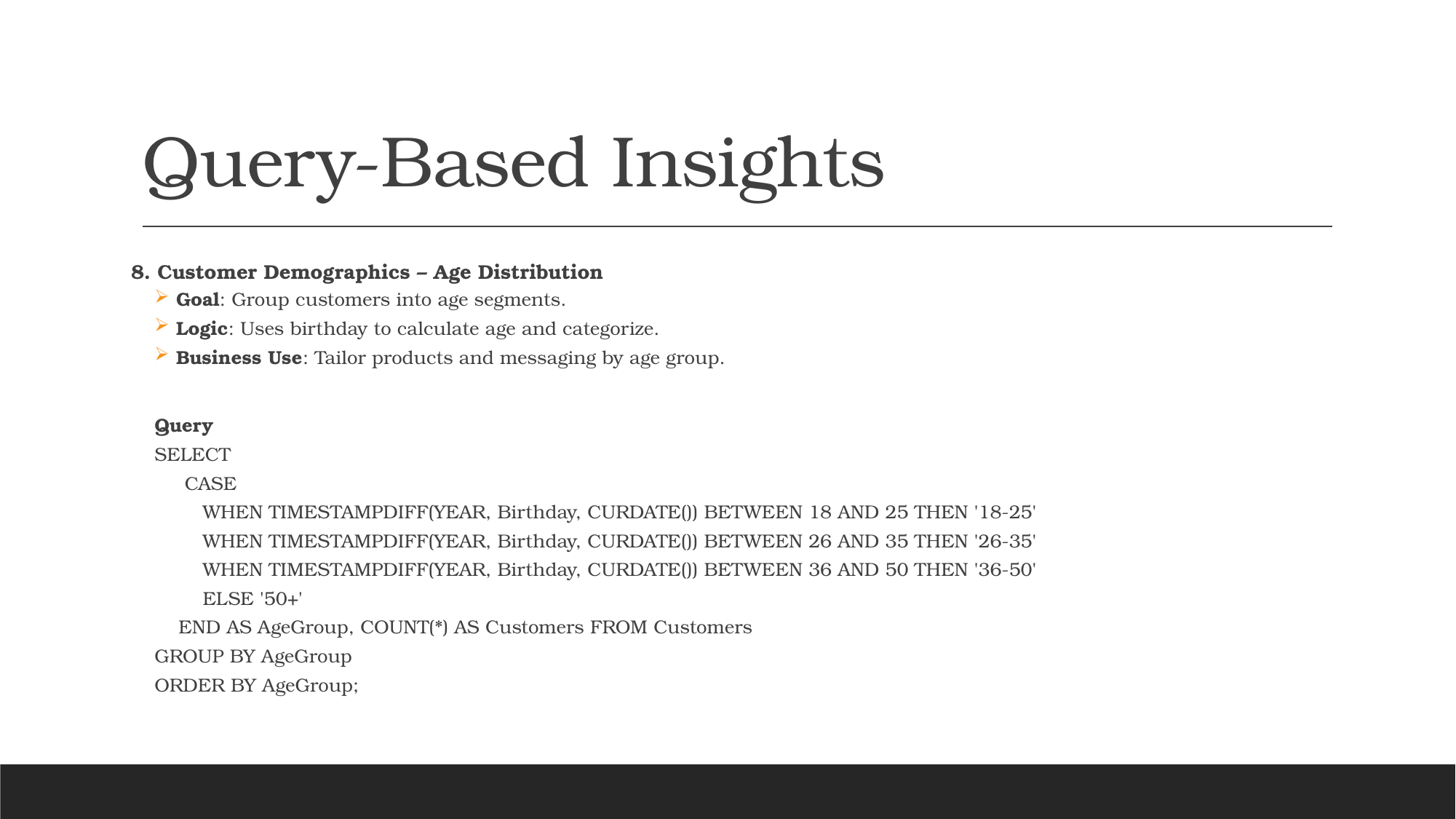

# Query-Based Insights
8. Customer Demographics – Age Distribution
Goal: Group customers into age segments.
Logic: Uses birthday to calculate age and categorize.
Business Use: Tailor products and messaging by age group.

Query
SELECT
     CASE
        WHEN TIMESTAMPDIFF(YEAR, Birthday, CURDATE()) BETWEEN 18 AND 25 THEN '18-25'
        WHEN TIMESTAMPDIFF(YEAR, Birthday, CURDATE()) BETWEEN 26 AND 35 THEN '26-35'
        WHEN TIMESTAMPDIFF(YEAR, Birthday, CURDATE()) BETWEEN 36 AND 50 THEN '36-50'
        ELSE '50+'
    END AS AgeGroup, COUNT(*) AS Customers FROM Customers
GROUP BY AgeGroup
ORDER BY AgeGroup;